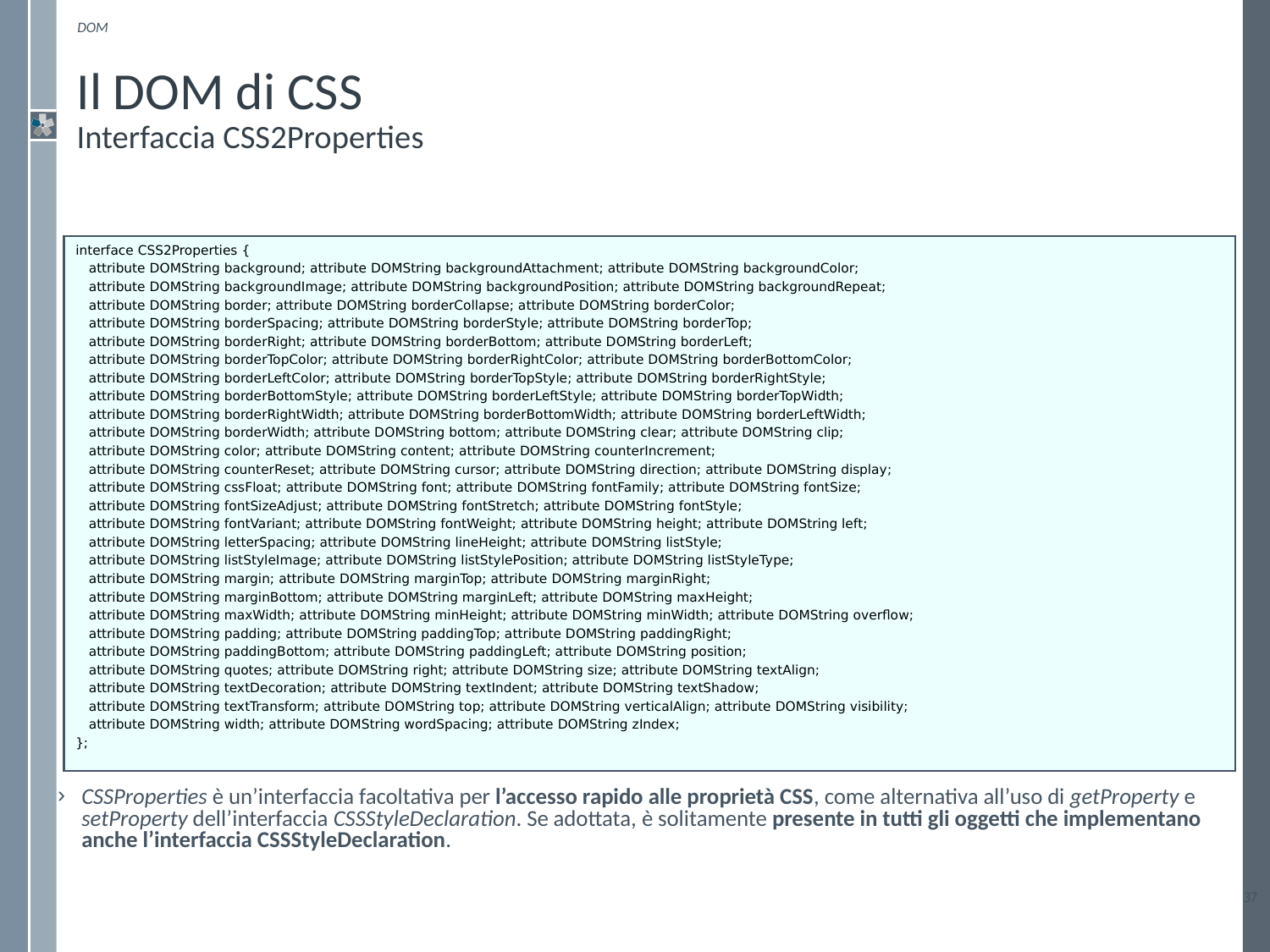

DOM
# Il DOM di CSS Interfaccia CSS2Properties
interface CSS2Properties {
	attribute DOMString background; attribute DOMString backgroundAttachment; attribute DOMString backgroundColor;
	attribute DOMString backgroundImage; attribute DOMString backgroundPosition; attribute DOMString backgroundRepeat;
	attribute DOMString border; attribute DOMString borderCollapse; attribute DOMString borderColor;
	attribute DOMString borderSpacing; attribute DOMString borderStyle; attribute DOMString borderTop;
	attribute DOMString borderRight; attribute DOMString borderBottom; attribute DOMString borderLeft;
	attribute DOMString borderTopColor; attribute DOMString borderRightColor; attribute DOMString borderBottomColor;
	attribute DOMString borderLeftColor; attribute DOMString borderTopStyle; attribute DOMString borderRightStyle;
	attribute DOMString borderBottomStyle; attribute DOMString borderLeftStyle; attribute DOMString borderTopWidth;
	attribute DOMString borderRightWidth; attribute DOMString borderBottomWidth; attribute DOMString borderLeftWidth;
	attribute DOMString borderWidth; attribute DOMString bottom; attribute DOMString clear; attribute DOMString clip;
	attribute DOMString color; attribute DOMString content; attribute DOMString counterIncrement;
	attribute DOMString counterReset; attribute DOMString cursor; attribute DOMString direction; attribute DOMString display;
	attribute DOMString cssFloat; attribute DOMString font; attribute DOMString fontFamily; attribute DOMString fontSize;
	attribute DOMString fontSizeAdjust; attribute DOMString fontStretch; attribute DOMString fontStyle;
	attribute DOMString fontVariant; attribute DOMString fontWeight; attribute DOMString height; attribute DOMString left;
	attribute DOMString letterSpacing; attribute DOMString lineHeight; attribute DOMString listStyle;
	attribute DOMString listStyleImage; attribute DOMString listStylePosition; attribute DOMString listStyleType;
	attribute DOMString margin; attribute DOMString marginTop; attribute DOMString marginRight;
	attribute DOMString marginBottom; attribute DOMString marginLeft; attribute DOMString maxHeight;
	attribute DOMString maxWidth; attribute DOMString minHeight; attribute DOMString minWidth; attribute DOMString overflow;
	attribute DOMString padding; attribute DOMString paddingTop; attribute DOMString paddingRight;
	attribute DOMString paddingBottom; attribute DOMString paddingLeft; attribute DOMString position;
	attribute DOMString quotes; attribute DOMString right; attribute DOMString size; attribute DOMString textAlign;
	attribute DOMString textDecoration; attribute DOMString textIndent; attribute DOMString textShadow;
	attribute DOMString textTransform; attribute DOMString top; attribute DOMString verticalAlign; attribute DOMString visibility;
	attribute DOMString width; attribute DOMString wordSpacing; attribute DOMString zIndex;
};
CSSProperties è un’interfaccia facoltativa per l’accesso rapido alle proprietà CSS, come alternativa all’uso di getProperty e setProperty dell’interfaccia CSSStyleDeclaration. Se adottata, è solitamente presente in tutti gli oggetti che implementano anche l’interfaccia CSSStyleDeclaration.
37